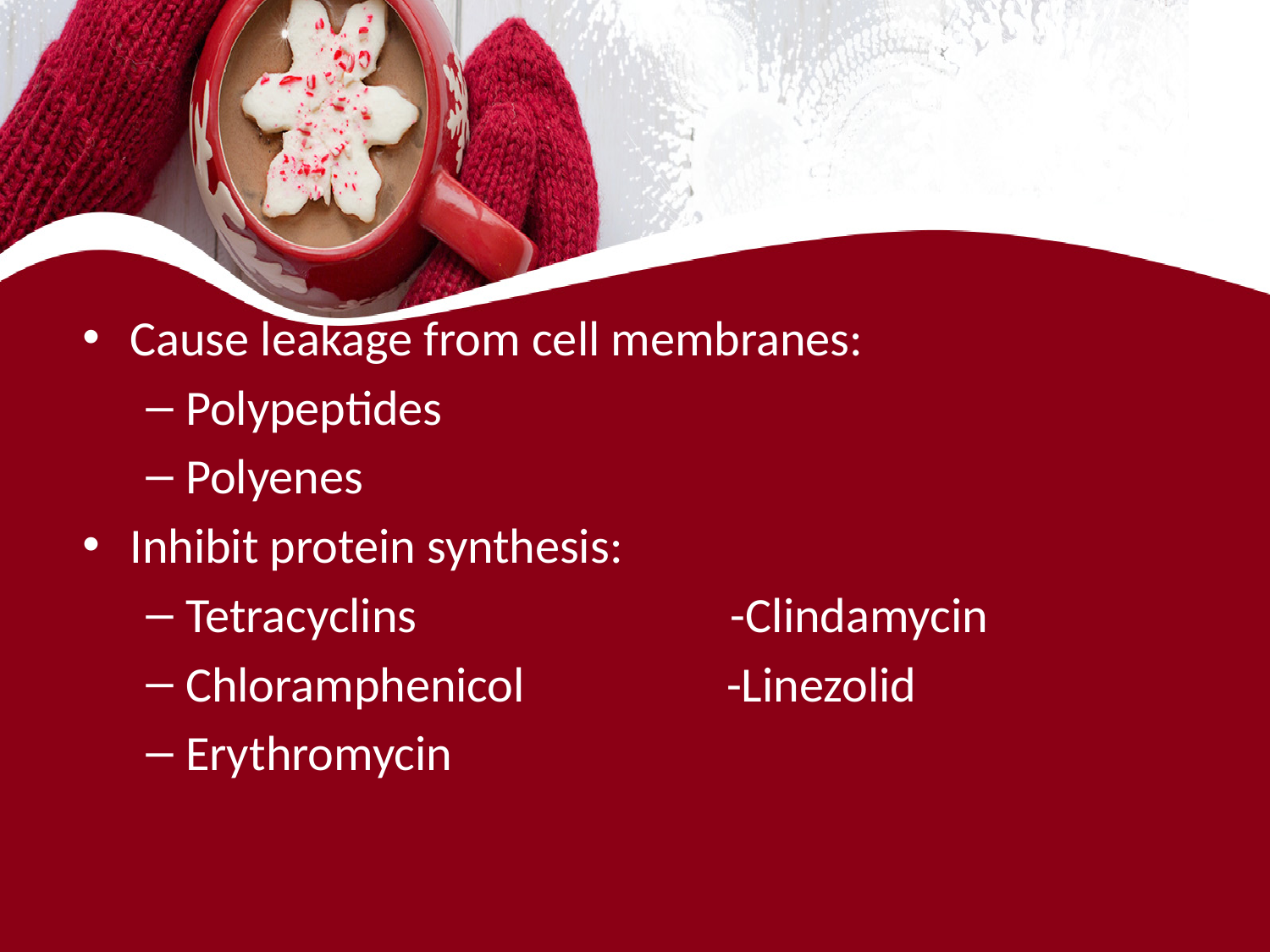

#
Cause leakage from cell membranes:
Polypeptides
Polyenes
Inhibit protein synthesis:
Tetracyclins                            -Clindamycin
Chloramphenicol                  -Linezolid
Erythromycin